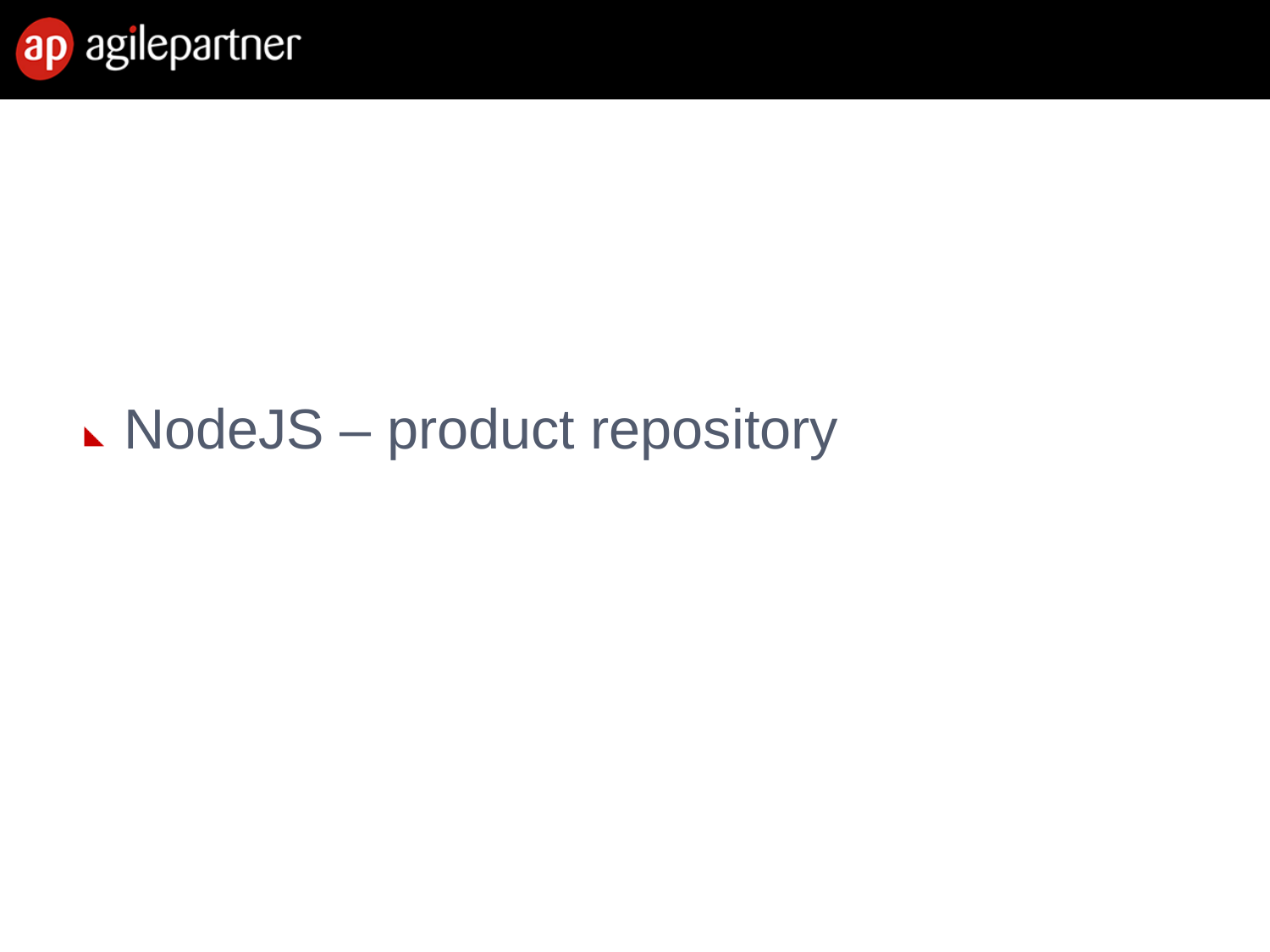

#

NodeJS – product repository

28 Feb. 2013
Introduction to agile methods
41